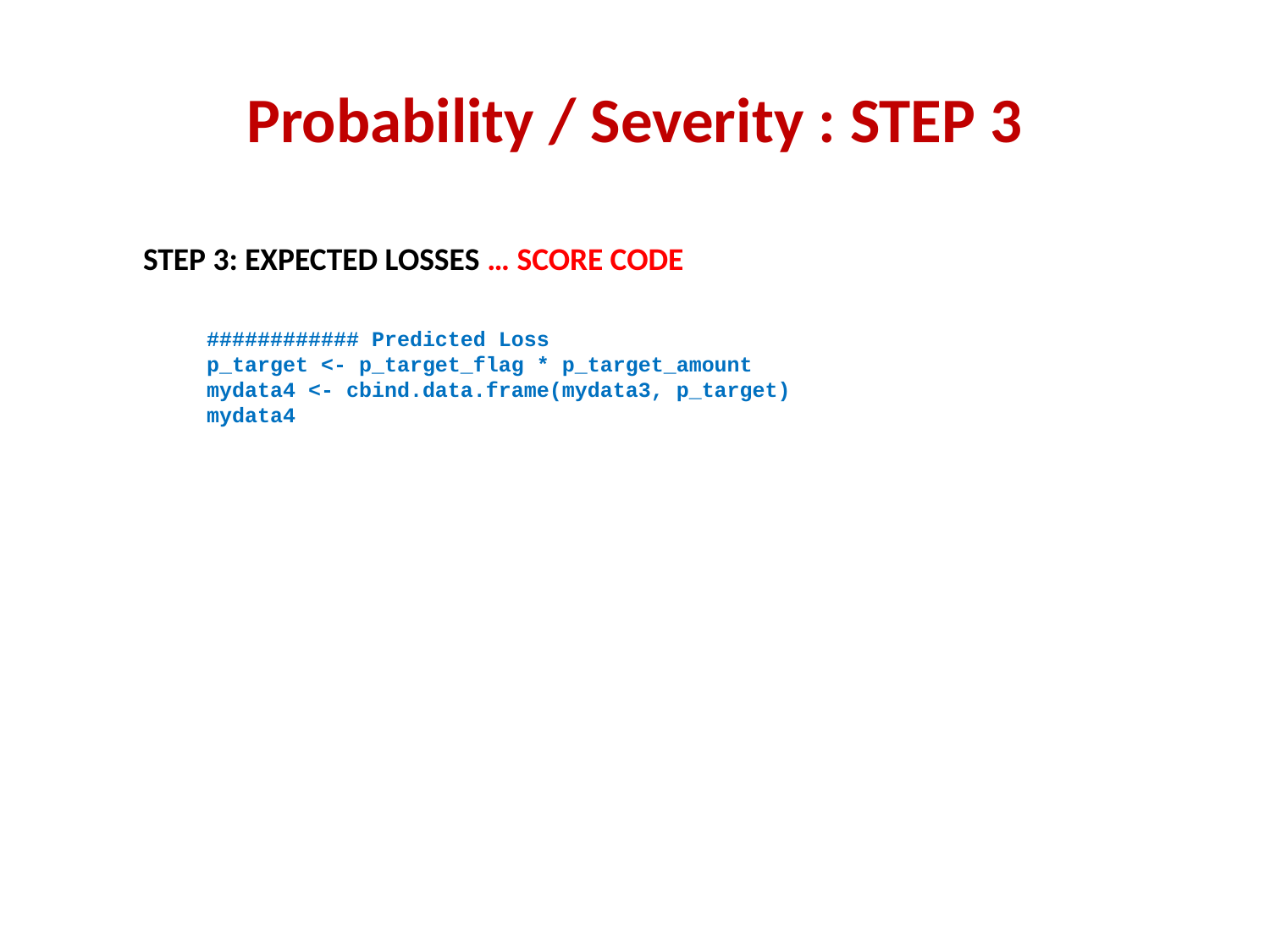

# Probability / Severity : STEP 3
STEP 3: EXPECTED LOSSES … SCORE CODE

############ Predicted Loss
p_target <- p_target_flag * p_target_amount
mydata4 <- cbind.data.frame(mydata3, p_target)
mydata4